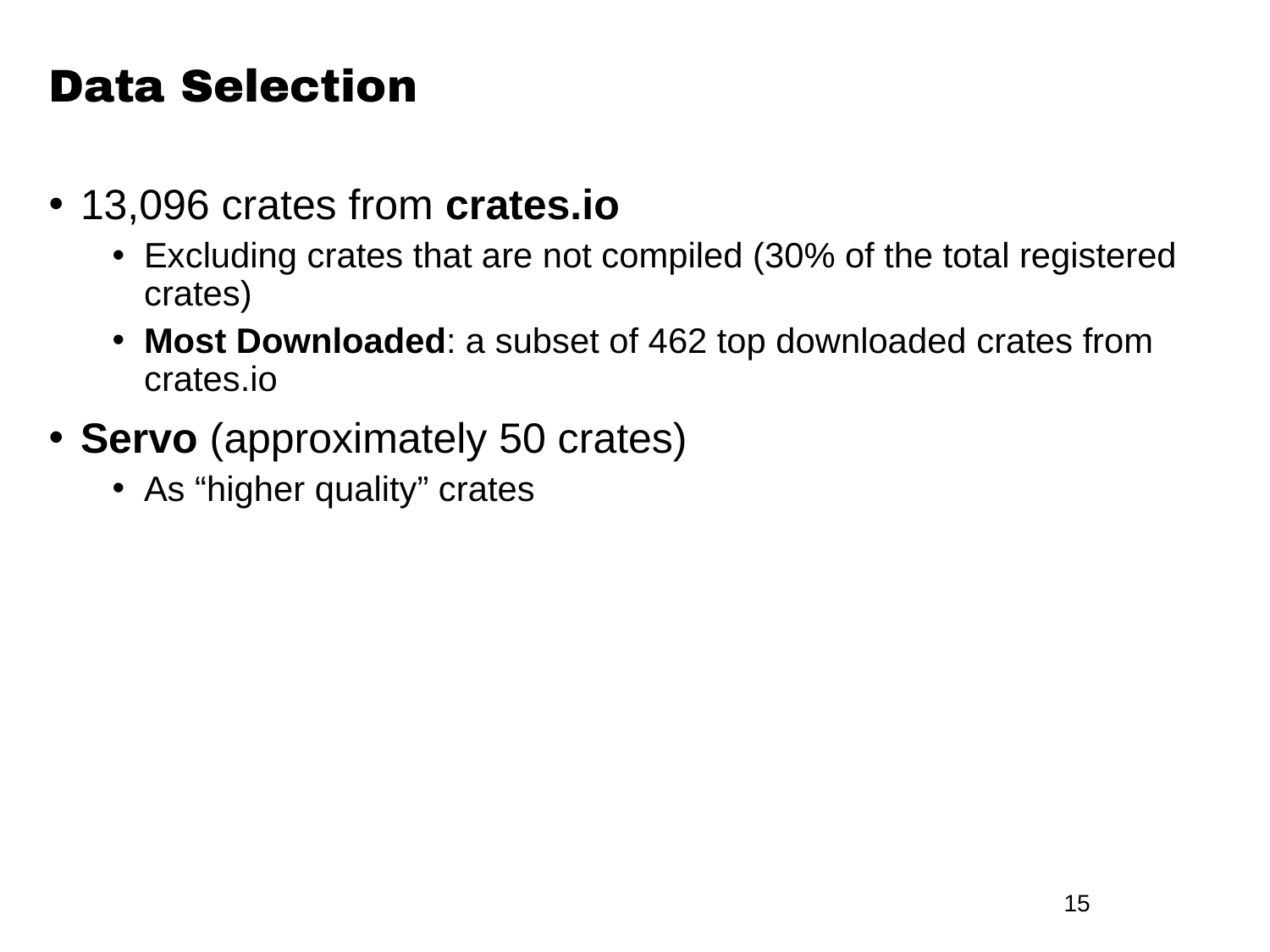

# Data Selection
13,096 crates from crates.io
Excluding crates that are not compiled (30% of the total registered crates)
Most Downloaded: a subset of 462 top downloaded crates from crates.io
Servo (approximately 50 crates)
As “higher quality” crates